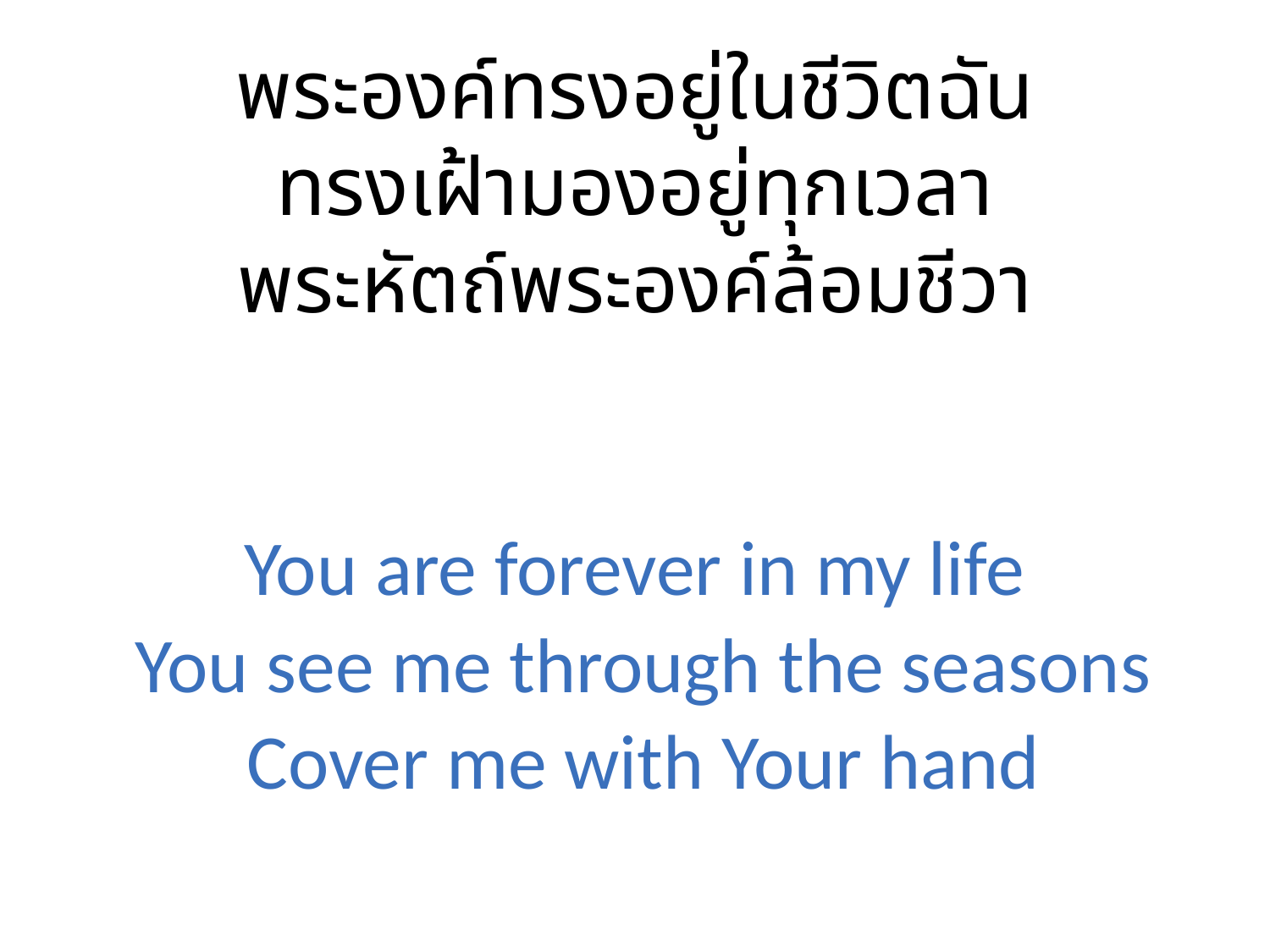

พระองค์ทรงอยู่ในชีวิตฉัน
ทรงเฝ้ามองอยู่ทุกเวลา
พระหัตถ์พระองค์ล้อมชีวา
You are forever in my life
 You see me through the seasons
 Cover me with Your hand